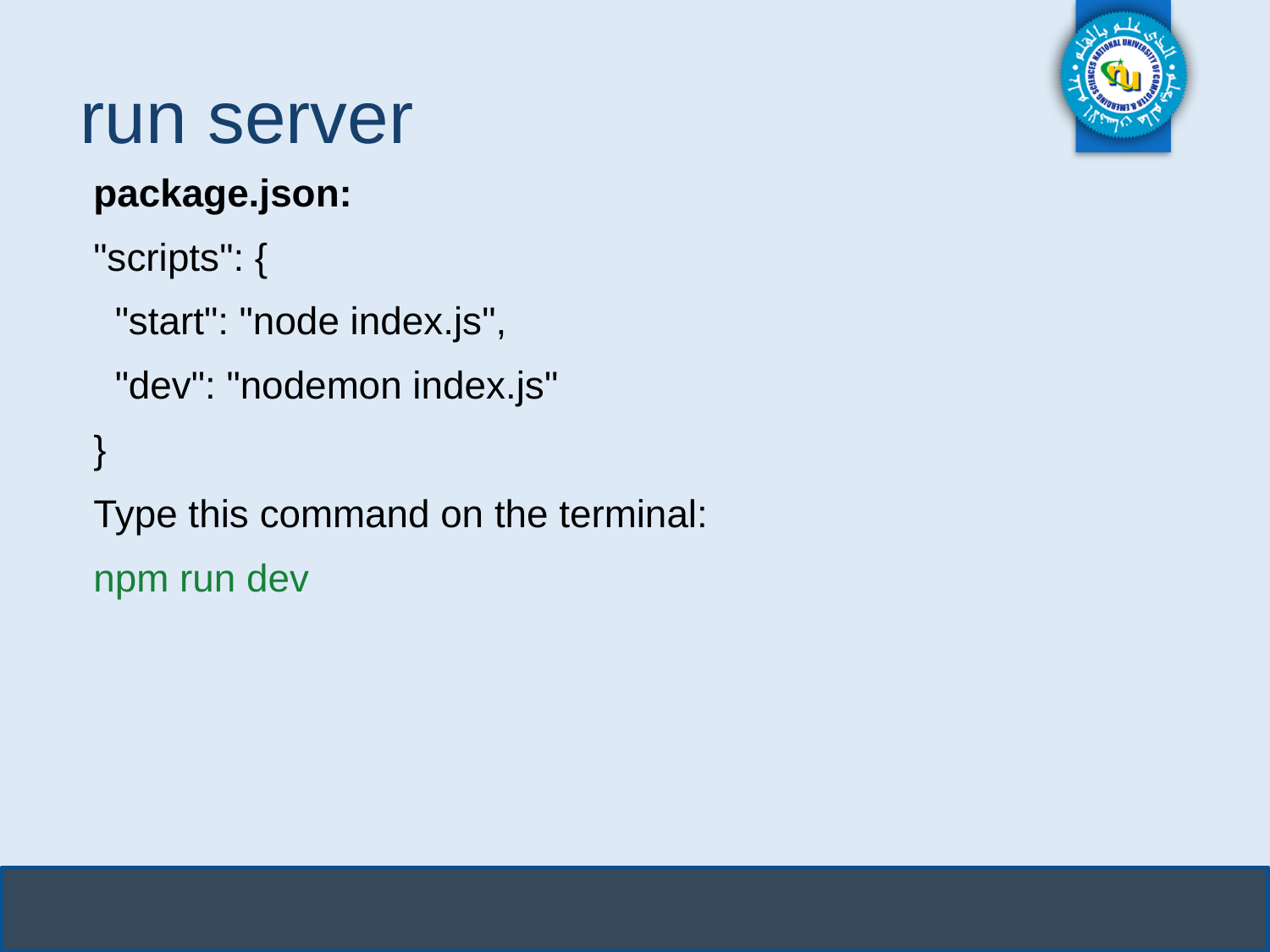

# run server
package.json:
"scripts": {
  "start": "node index.js",
  "dev": "nodemon index.js"
}
Type this command on the terminal:
npm run dev